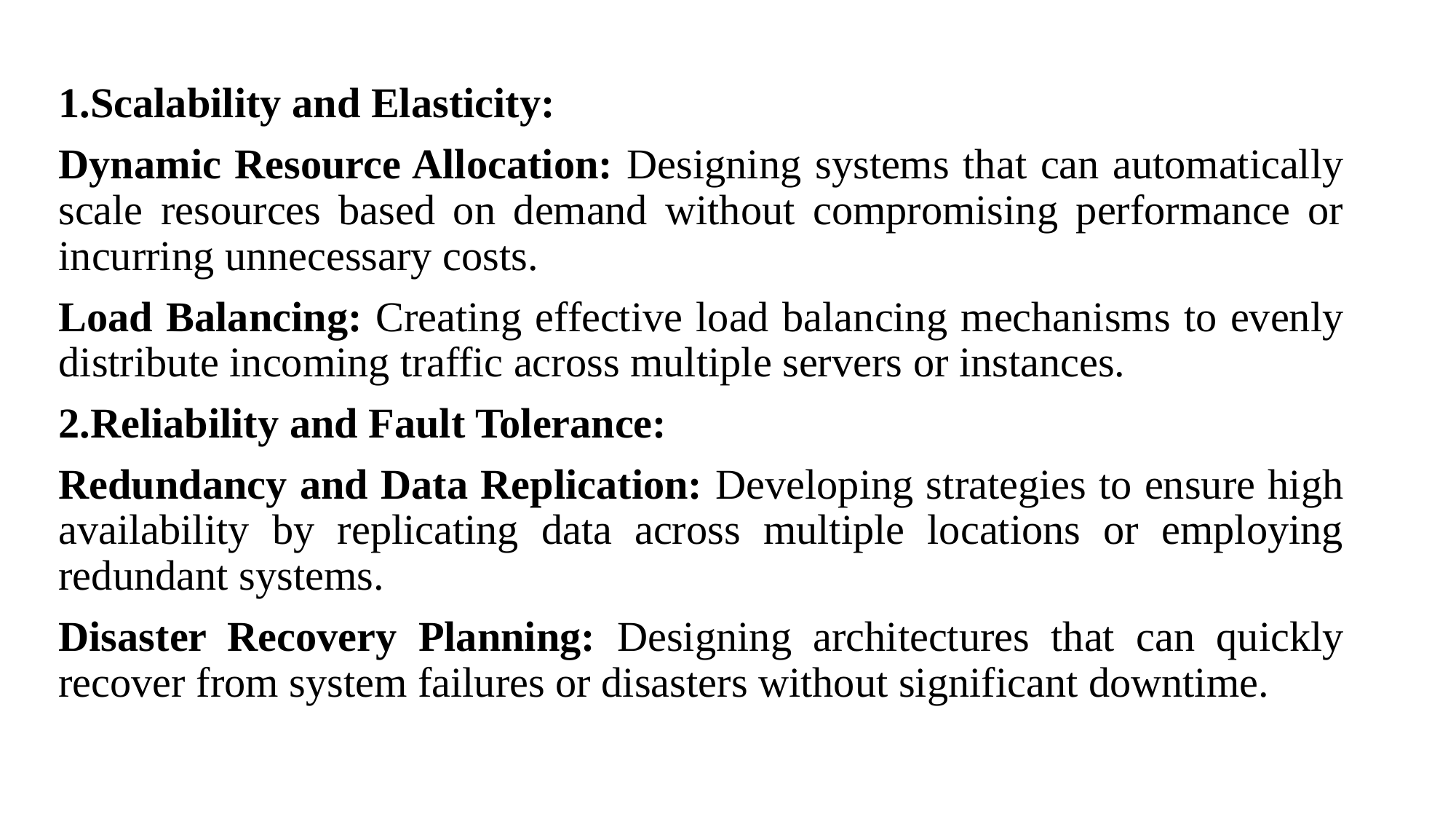

1.Scalability and Elasticity:
Dynamic Resource Allocation: Designing systems that can automatically scale resources based on demand without compromising performance or incurring unnecessary costs.
Load Balancing: Creating effective load balancing mechanisms to evenly distribute incoming traffic across multiple servers or instances.
2.Reliability and Fault Tolerance:
Redundancy and Data Replication: Developing strategies to ensure high availability by replicating data across multiple locations or employing redundant systems.
Disaster Recovery Planning: Designing architectures that can quickly recover from system failures or disasters without significant downtime.